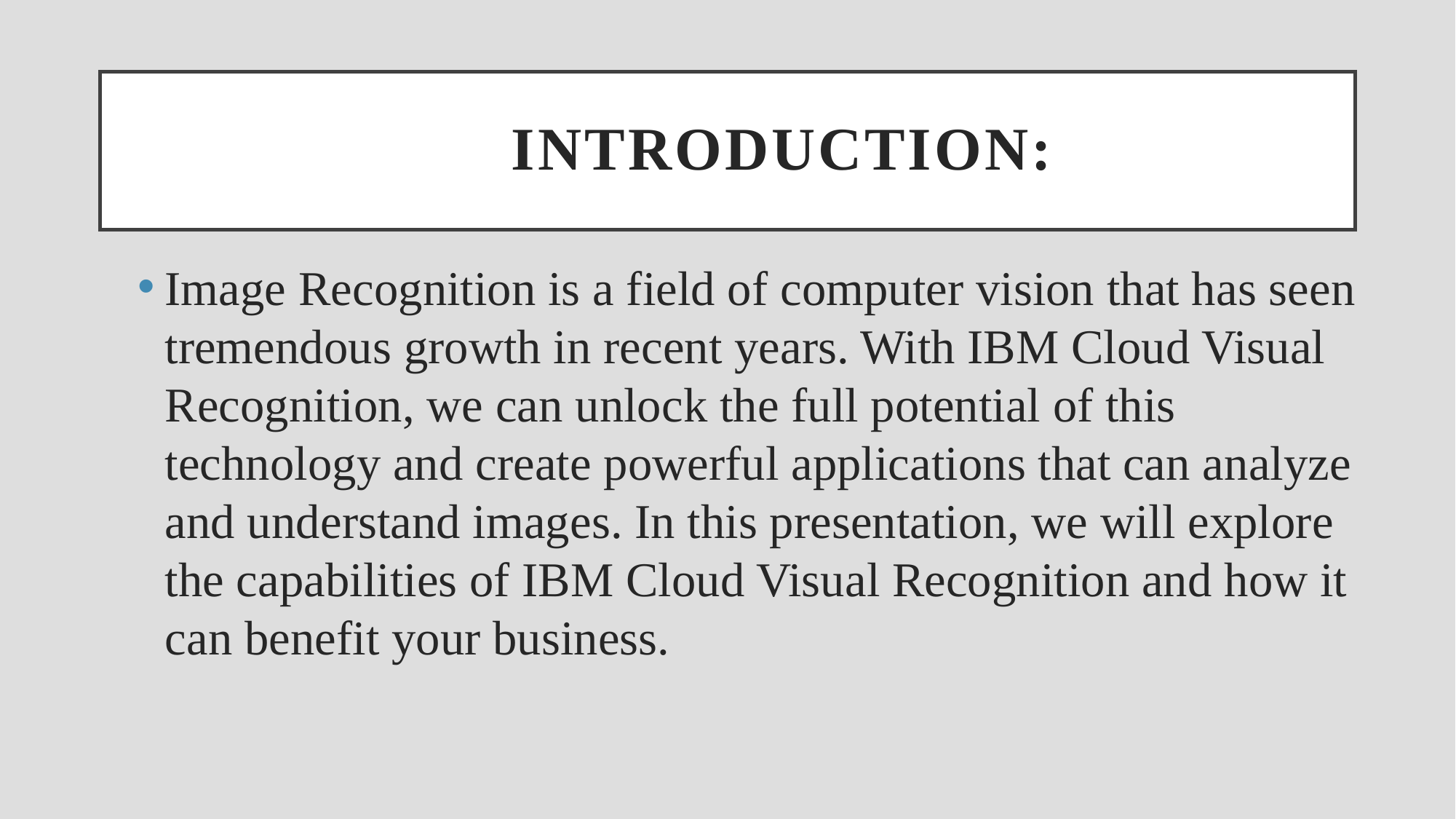

# INTRODUCTION:
Image Recognition is a field of computer vision that has seen tremendous growth in recent years. With IBM Cloud Visual Recognition, we can unlock the full potential of this technology and create powerful applications that can analyze and understand images. In this presentation, we will explore the capabilities of IBM Cloud Visual Recognition and how it can benefit your business.